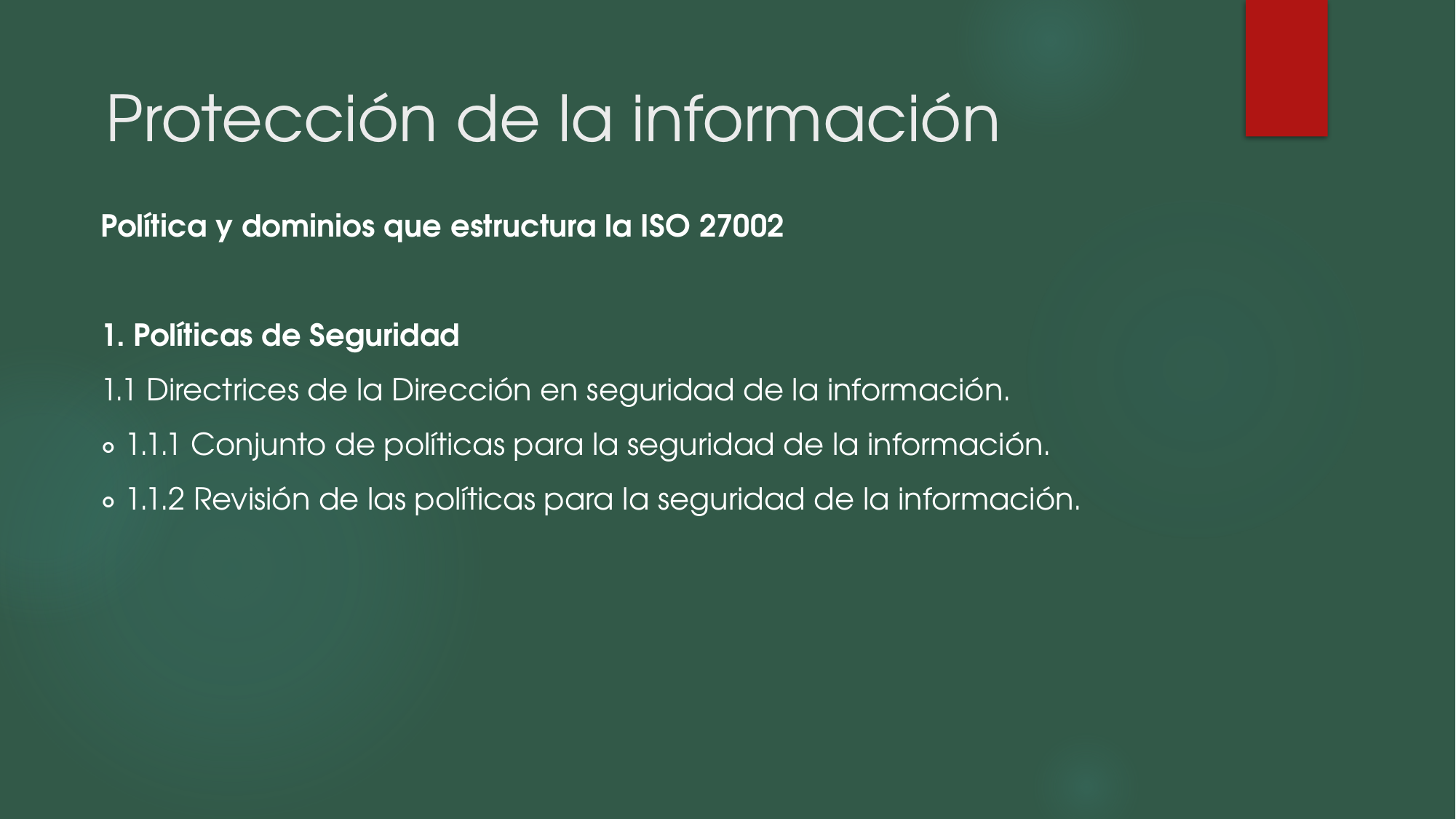

Protección de la información
Política y dominios que estructura la ISO 27002

1. Políticas de Seguridad
1.1 Directrices de la Dirección en seguridad de la información.
◦ 1.1.1 Conjunto de políticas para la seguridad de la información.
◦ 1.1.2 Revisión de las políticas para la seguridad de la información.